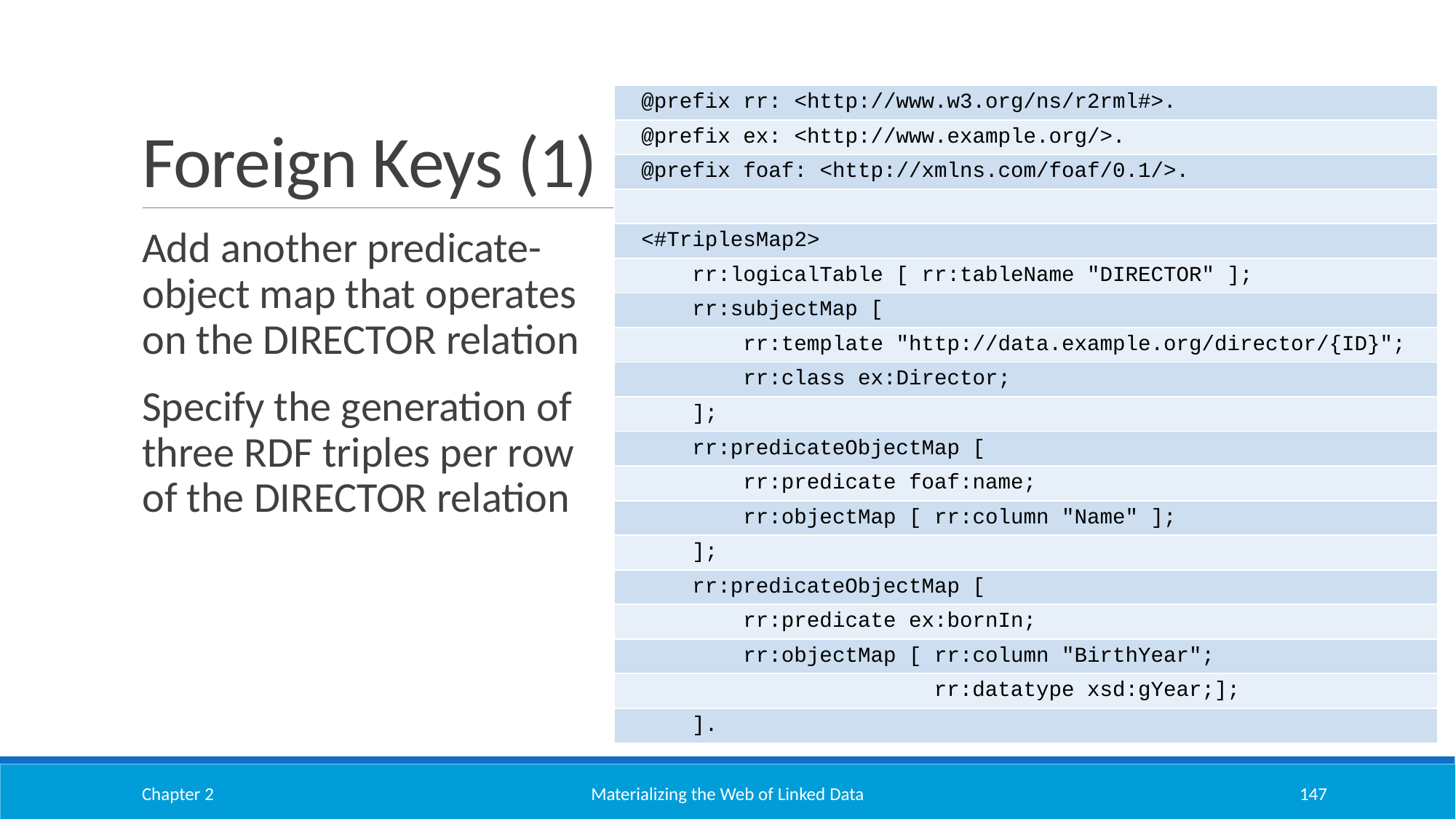

# Foreign Keys (1)
| @prefix rr: <http://www.w3.org/ns/r2rml#>. |
| --- |
| @prefix ex: <http://www.example.org/>. |
| @prefix foaf: <http://xmlns.com/foaf/0.1/>. |
|  |
| <#TriplesMap2> |
| rr:logicalTable [ rr:tableName "DIRECTOR" ]; |
| rr:subjectMap [ |
| rr:template "http://data.example.org/director/{ID}"; |
| rr:class ex:Director; |
| ]; |
| rr:predicateObjectMap [ |
| rr:predicate foaf:name; |
| rr:objectMap [ rr:column "Name" ]; |
| ]; |
| rr:predicateObjectMap [ |
| rr:predicate ex:bornIn; |
| rr:objectMap [ rr:column "BirthYear"; |
| rr:datatype xsd:gYear;]; |
| ]. |
Add another predicate-object map that operates on the DIRECTOR relation
Specify the generation of three RDF triples per row of the DIRECTOR relation
Chapter 2
Materializing the Web of Linked Data
147